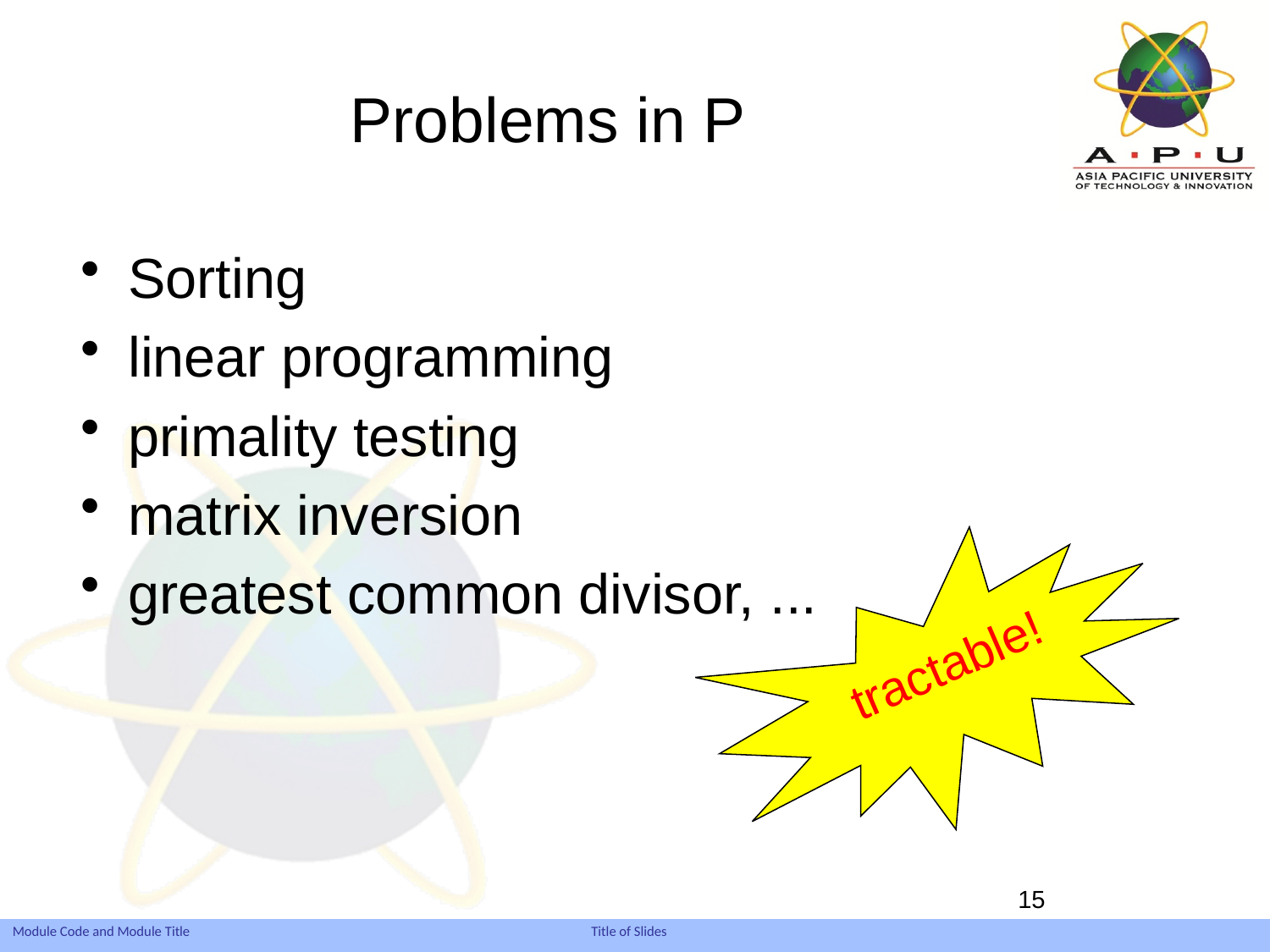

# Problems in P
Sorting
linear programming
primality testing
matrix inversion
greatest common divisor, ...

  tractable!
15